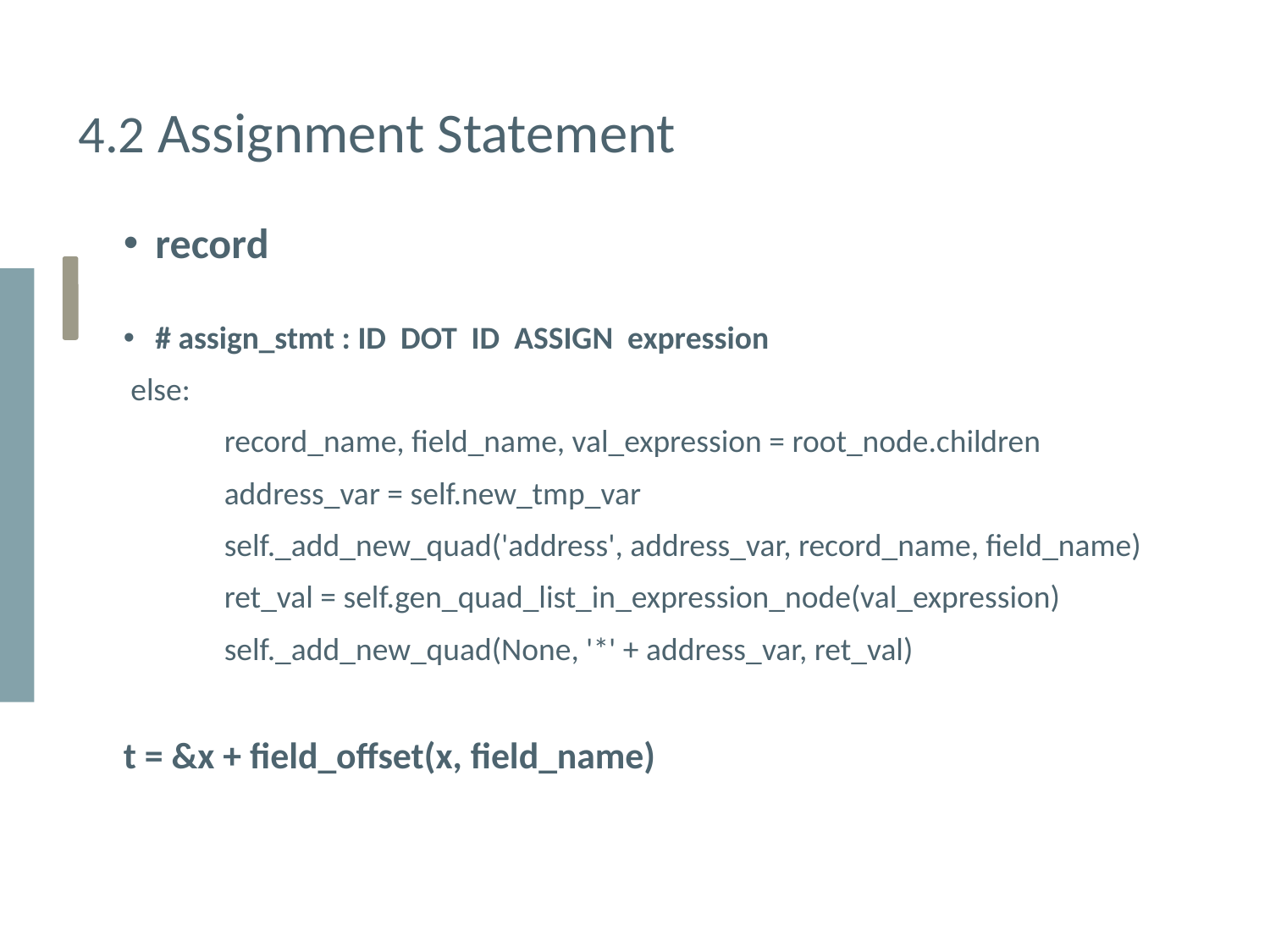

4.2 Assignment Statement
record

# assign_stmt : ID  DOT  ID  ASSIGN  expression
 else:
              record_name, field_name, val_expression = root_node.children
              address_var = self.new_tmp_var
              self._add_new_quad('address', address_var, record_name, field_name)
              ret_val = self.gen_quad_list_in_expression_node(val_expression)
              self._add_new_quad(None, '*' + address_var, ret_val)

t = &x + field_offset(x, field_name)